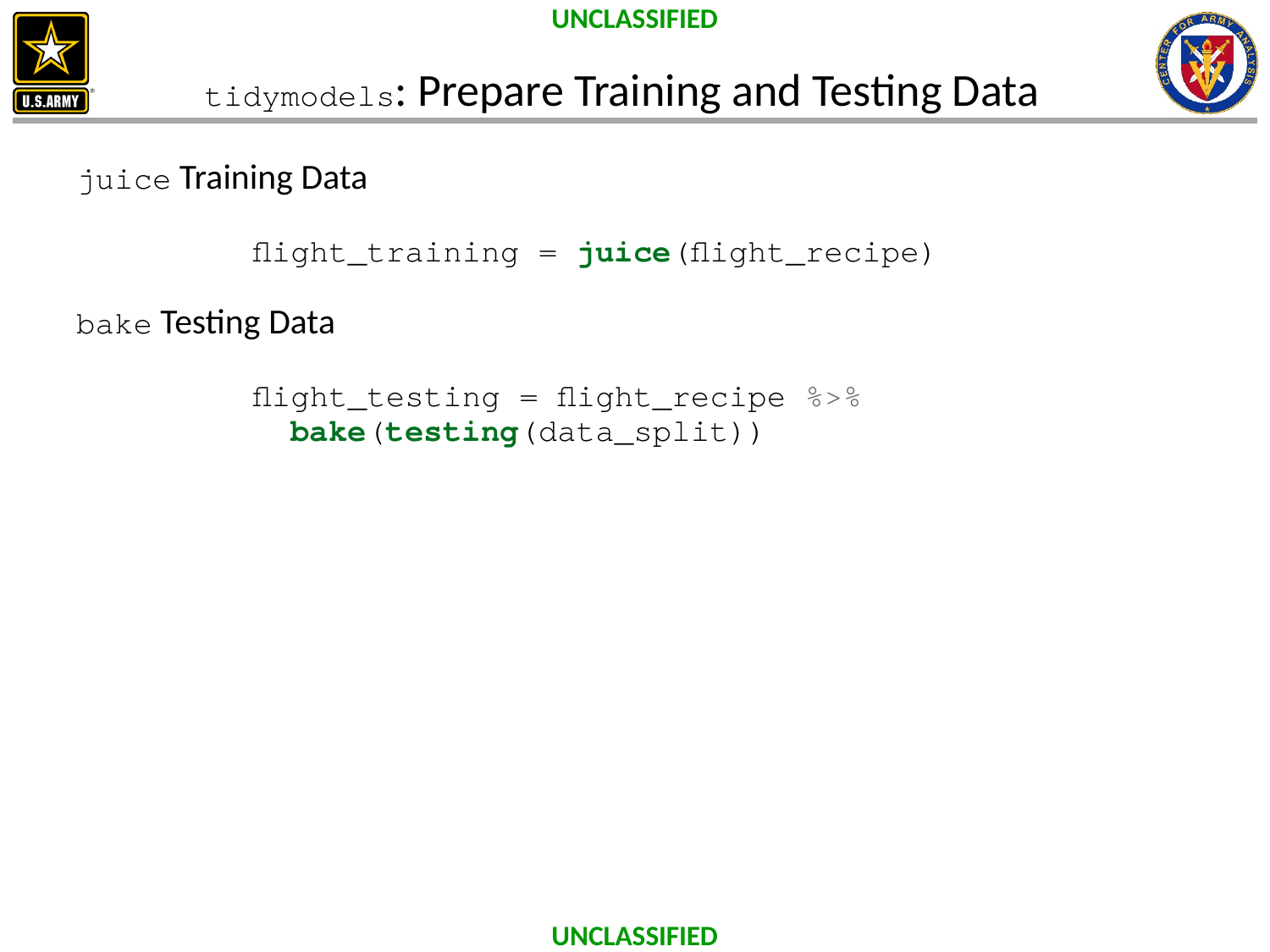

# tidymodels: Prepare Training and Testing Data
juice Training Data

flight_training = juice(flight_recipe)

bake Testing Data

flight_testing = flight_recipe %>%
  bake(testing(data_split))